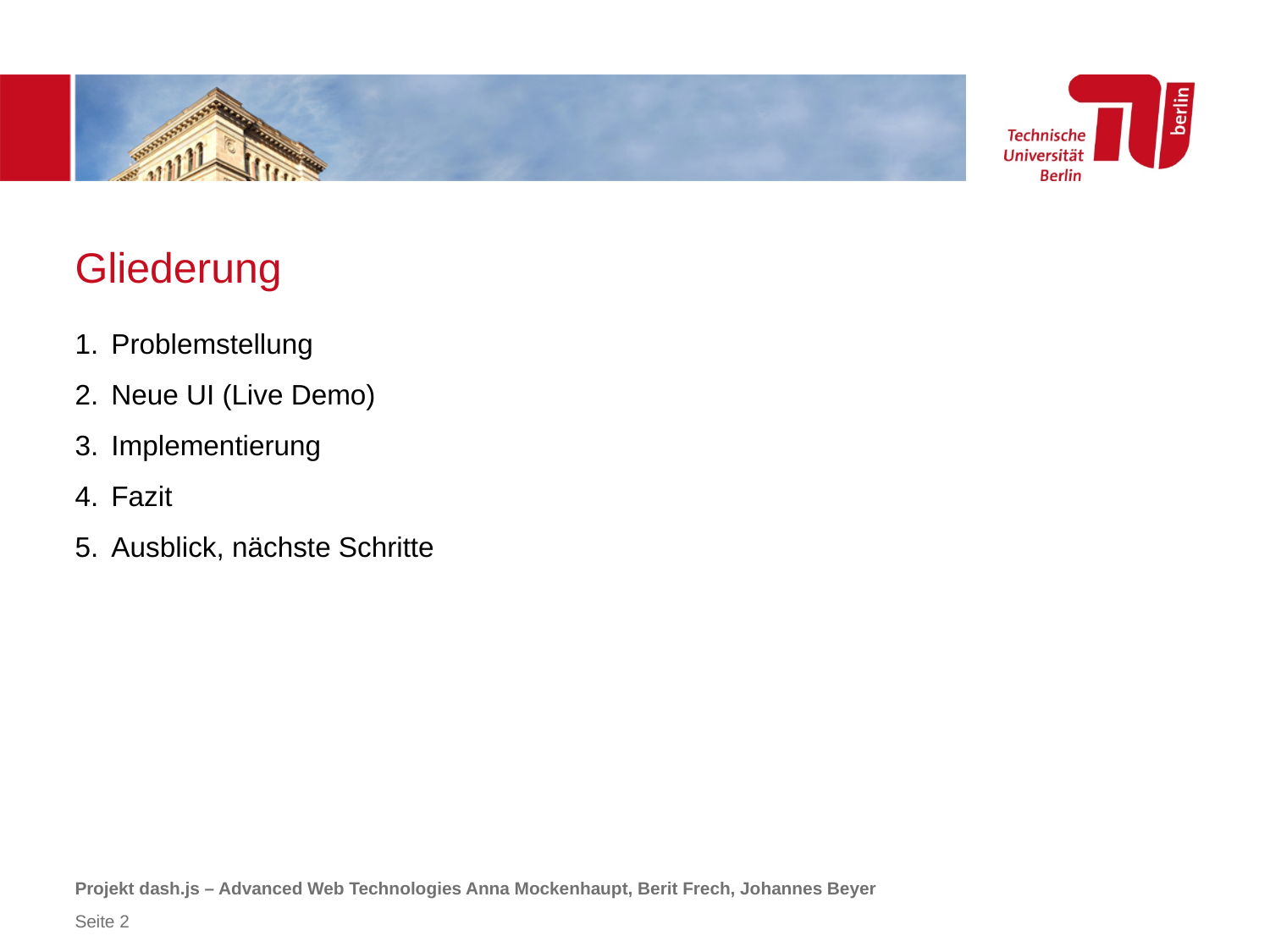

# Gliederung
Problemstellung
Neue UI (Live Demo)
Implementierung
Fazit
Ausblick, nächste Schritte

Projekt dash.js – Advanced Web Technologies Anna Mockenhaupt, Berit Frech, Johannes Beyer
Seite 2